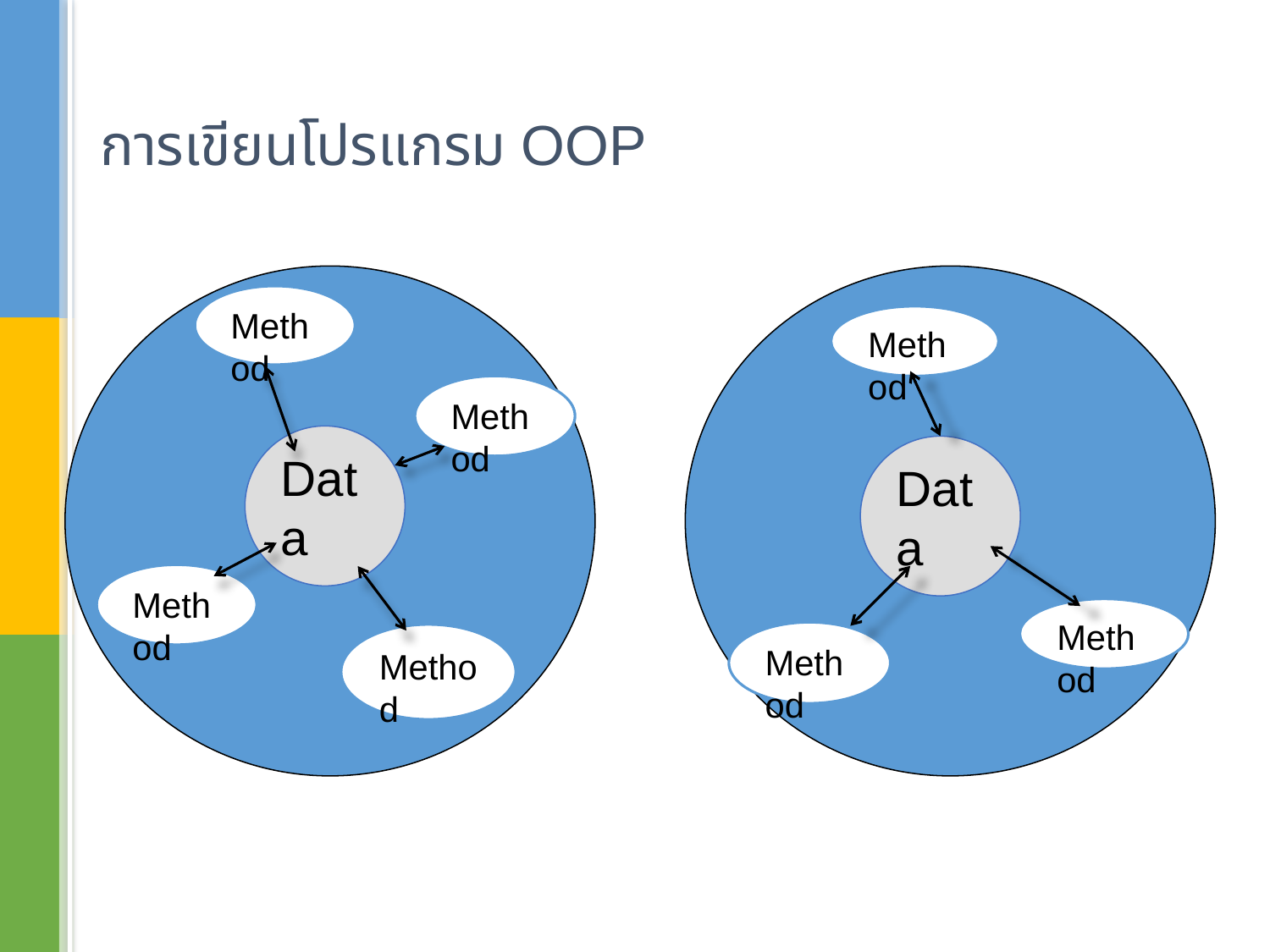

# การเขียนโปรแกรม OOP

Method
Method
Method
Data
Data
Method
Method
Method
Method